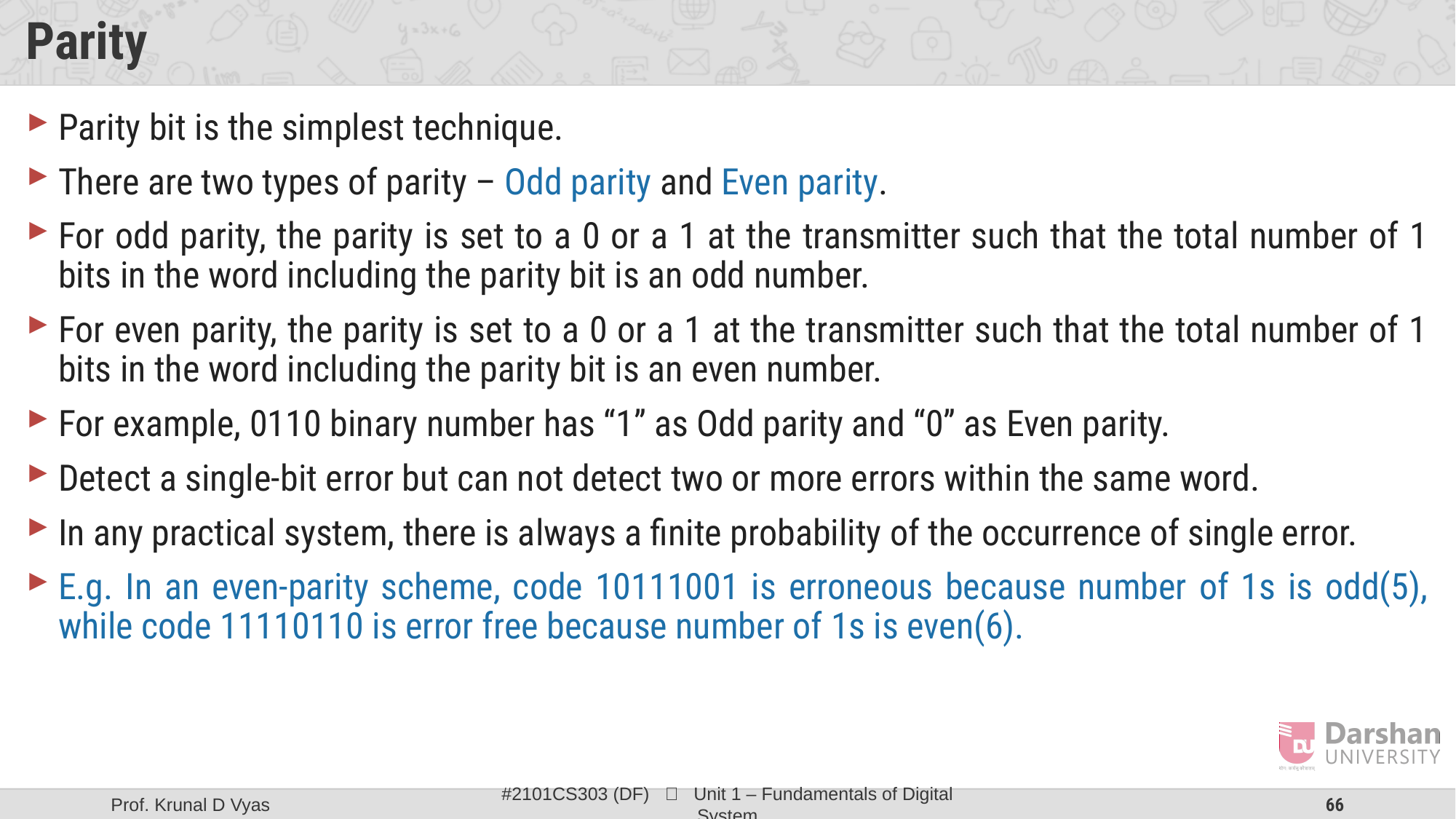

# Parity
Parity bit is the simplest technique.
There are two types of parity – Odd parity and Even parity.
For odd parity, the parity is set to a 0 or a 1 at the transmitter such that the total number of 1 bits in the word including the parity bit is an odd number.
For even parity, the parity is set to a 0 or a 1 at the transmitter such that the total number of 1 bits in the word including the parity bit is an even number.
For example, 0110 binary number has “1” as Odd parity and “0” as Even parity.
Detect a single-bit error but can not detect two or more errors within the same word.
In any practical system, there is always a finite probability of the occurrence of single error.
E.g. In an even-parity scheme, code 10111001 is erroneous because number of 1s is odd(5), while code 11110110 is error free because number of 1s is even(6).